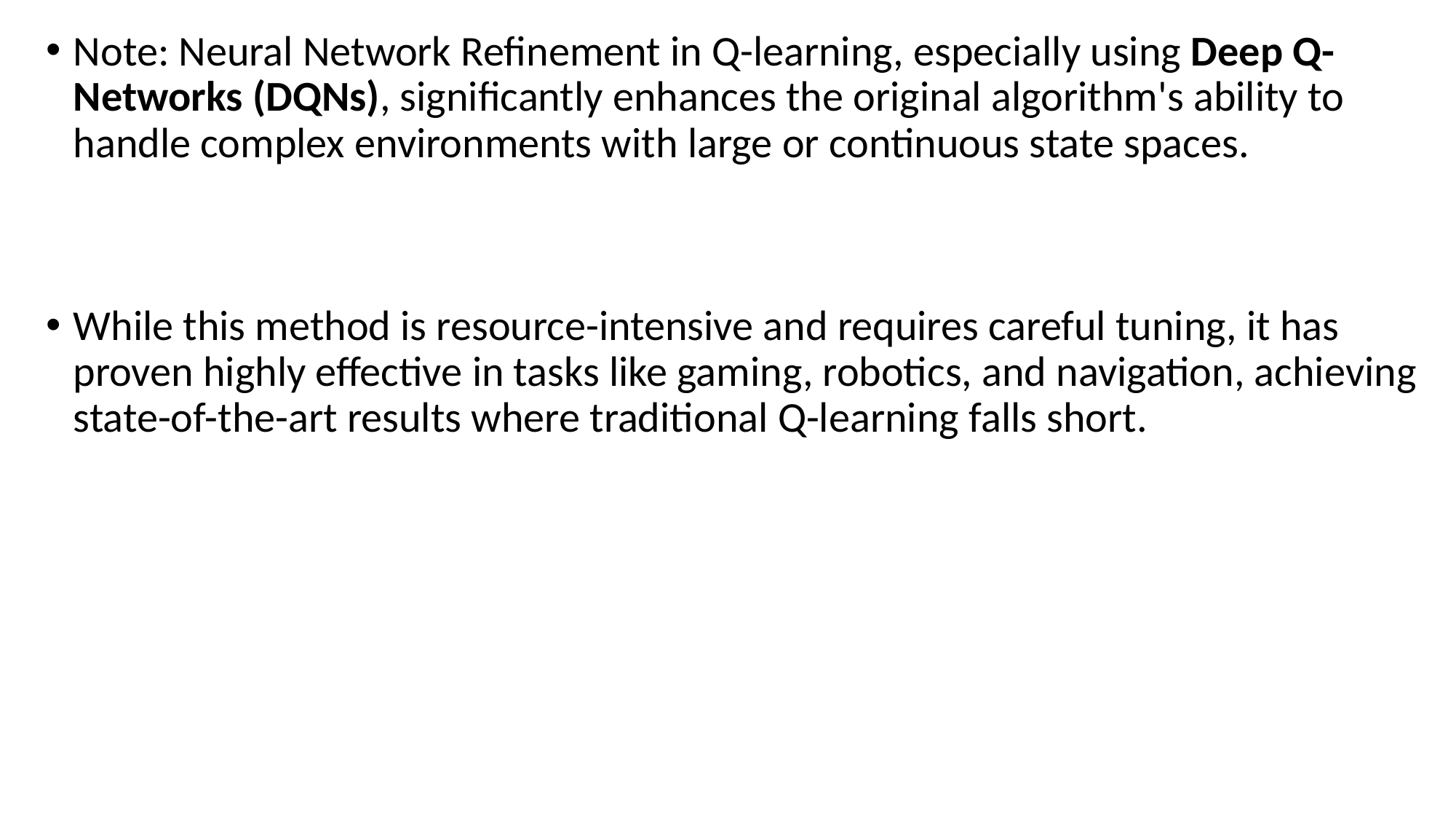

Note: Neural Network Refinement in Q-learning, especially using Deep Q-Networks (DQNs), significantly enhances the original algorithm's ability to handle complex environments with large or continuous state spaces.

While this method is resource-intensive and requires careful tuning, it has proven highly effective in tasks like gaming, robotics, and navigation, achieving state-of-the-art results where traditional Q-learning falls short.